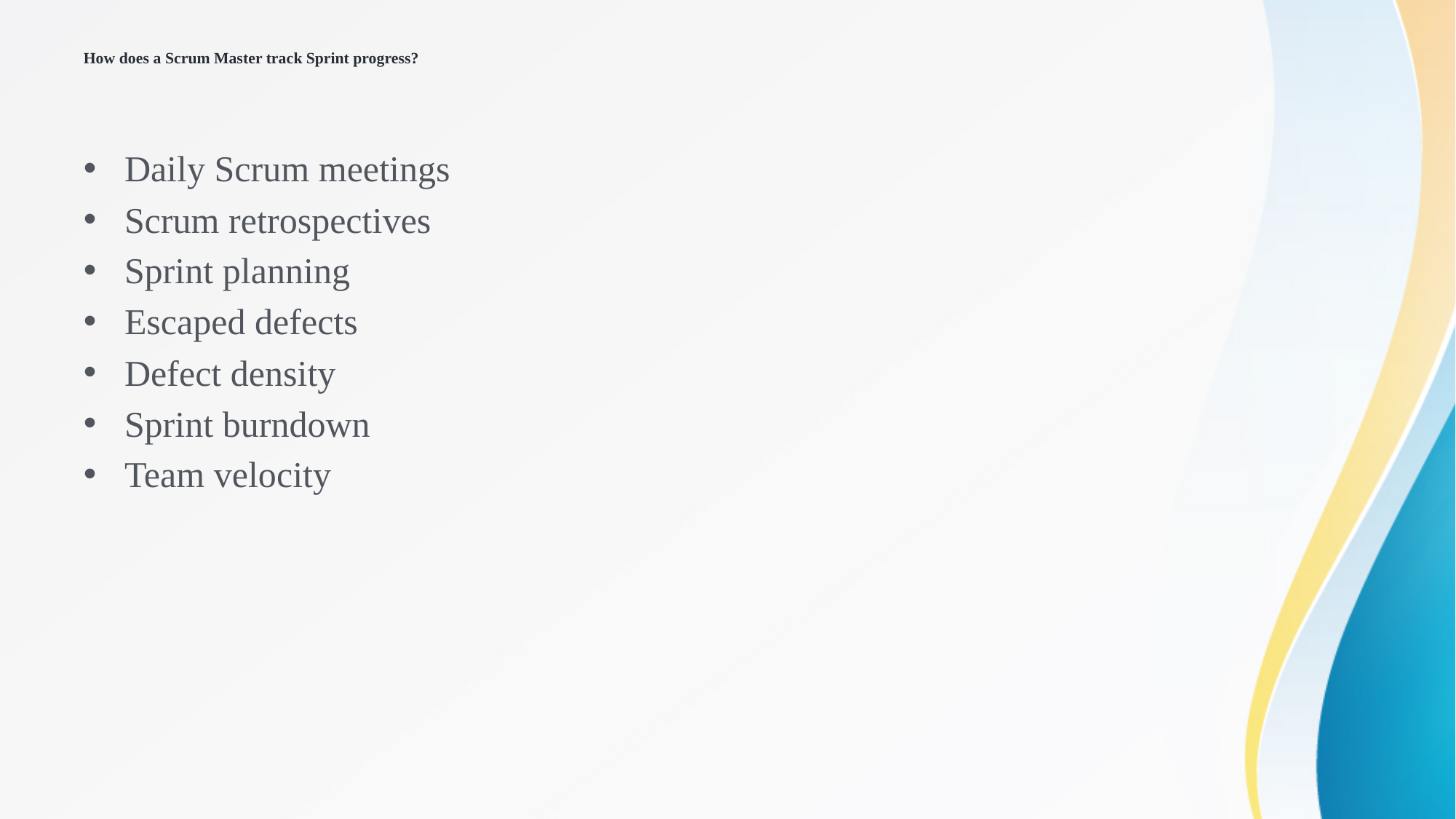

# How does a Scrum Master track Sprint progress?
Daily Scrum meetings
Scrum retrospectives
Sprint planning
Escaped defects
Defect density
Sprint burndown
Team velocity